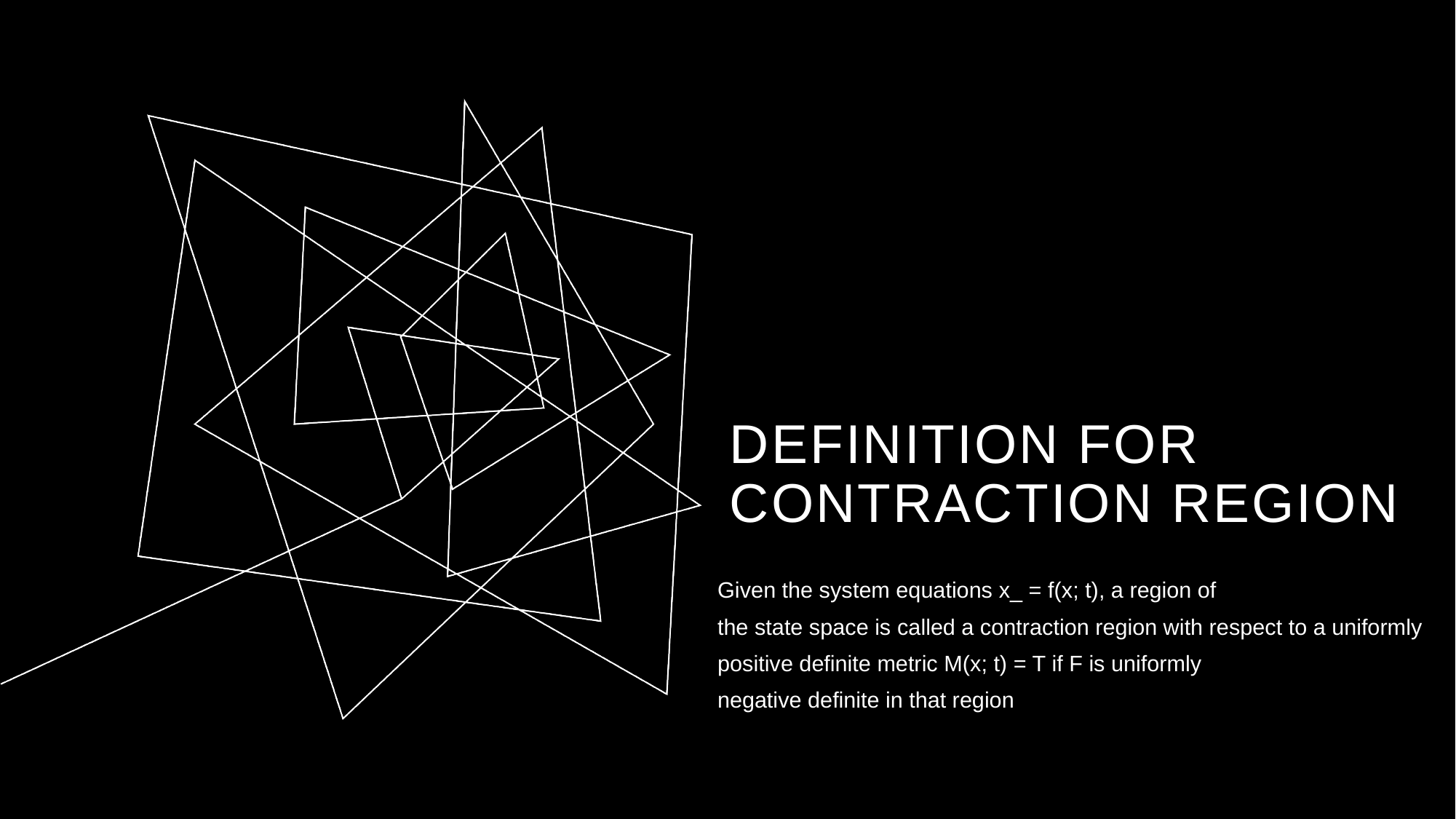

# Definition for contraction region
Given the system equations x_ = f(x; t), a region of
the state space is called a contraction region with respect to a uniformly
positive definite metric M(x; t) = T if F is uniformly
negative definite in that region